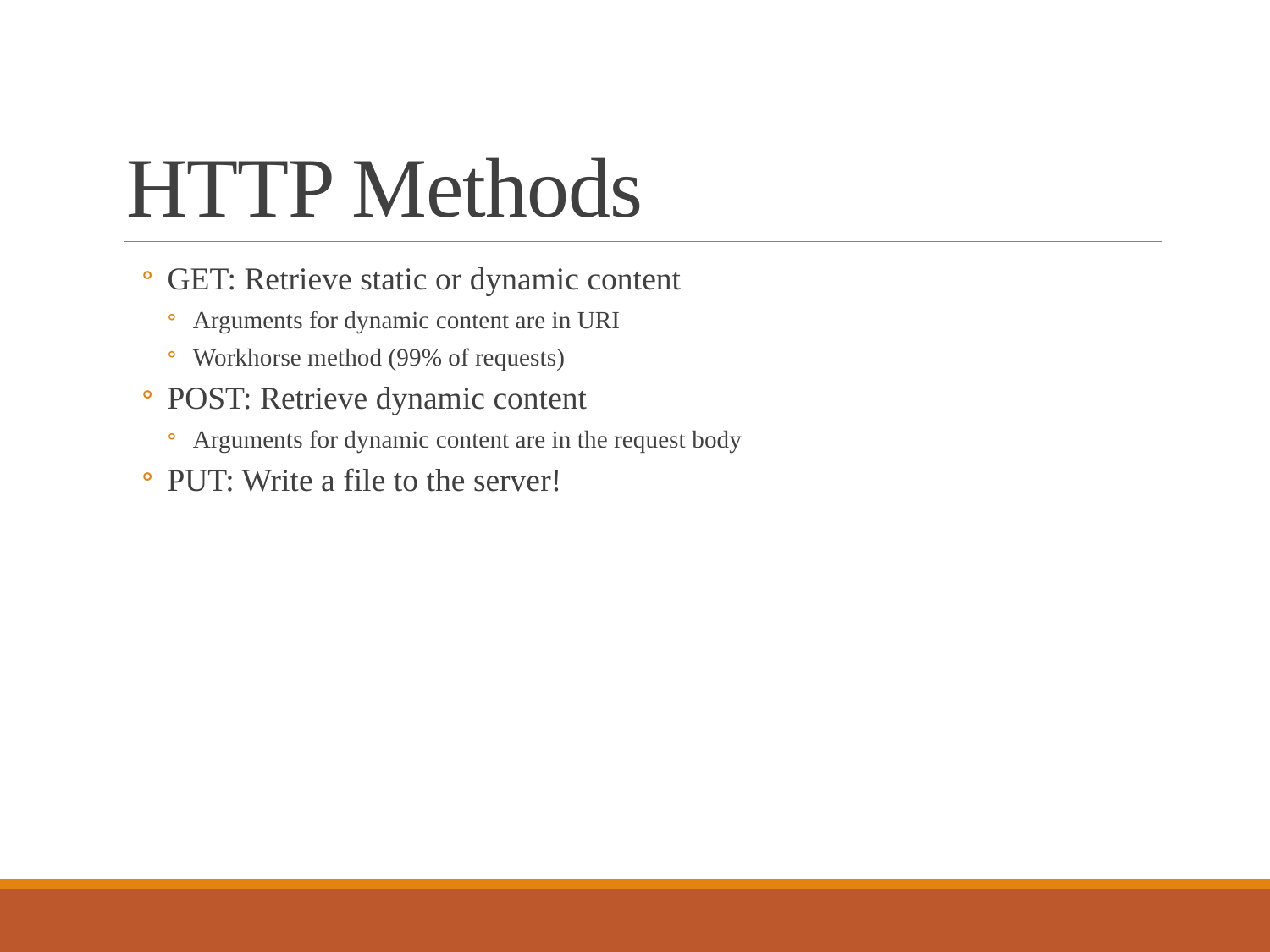

# HTTP Methods
GET: Retrieve static or dynamic content
Arguments for dynamic content are in URI
Workhorse method (99% of requests)
POST: Retrieve dynamic content
Arguments for dynamic content are in the request body
PUT: Write a file to the server!